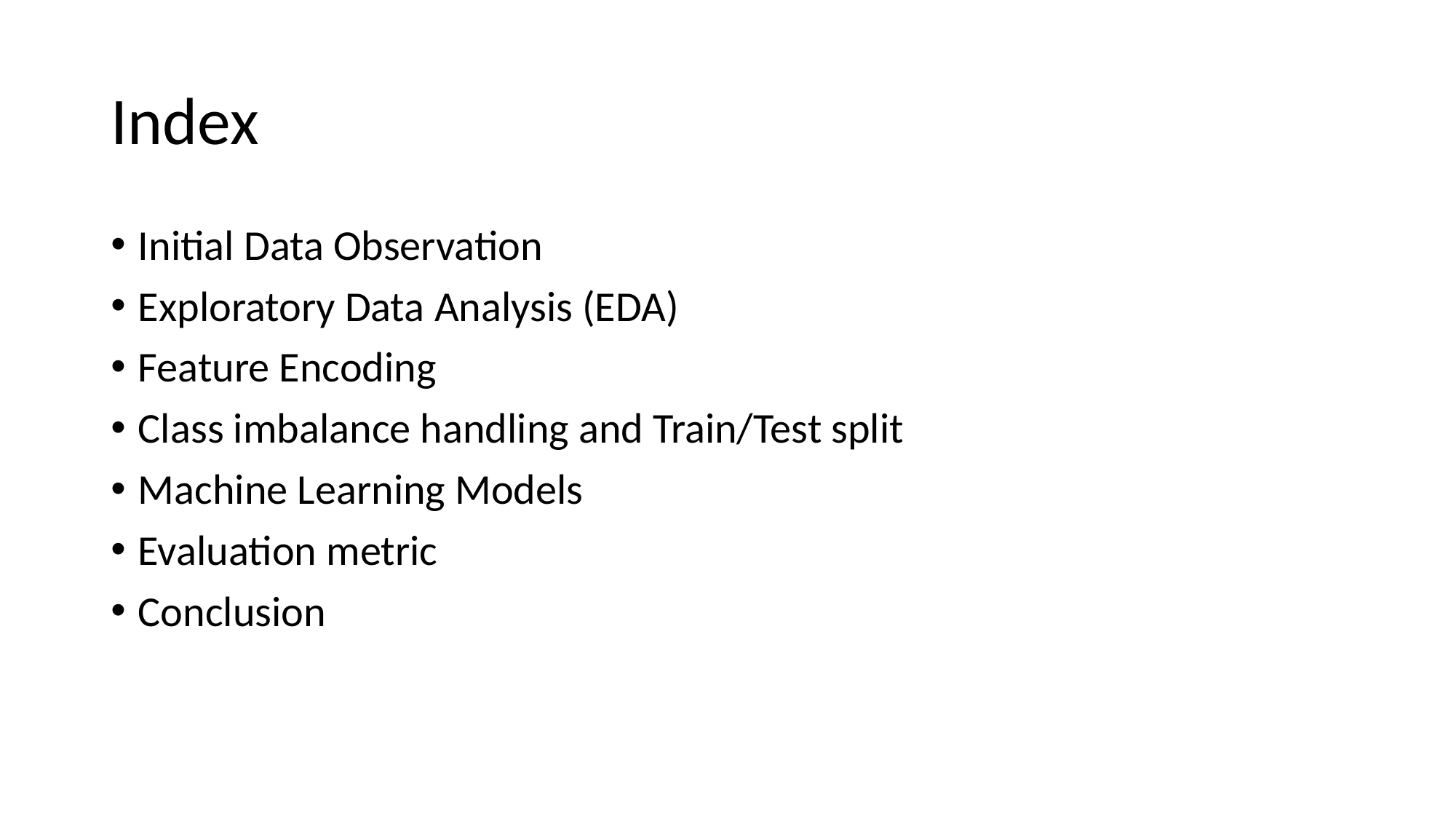

# Index
Initial Data Observation
Exploratory Data Analysis (EDA)
Feature Encoding
Class imbalance handling and Train/Test split
Machine Learning Models
Evaluation metric
Conclusion